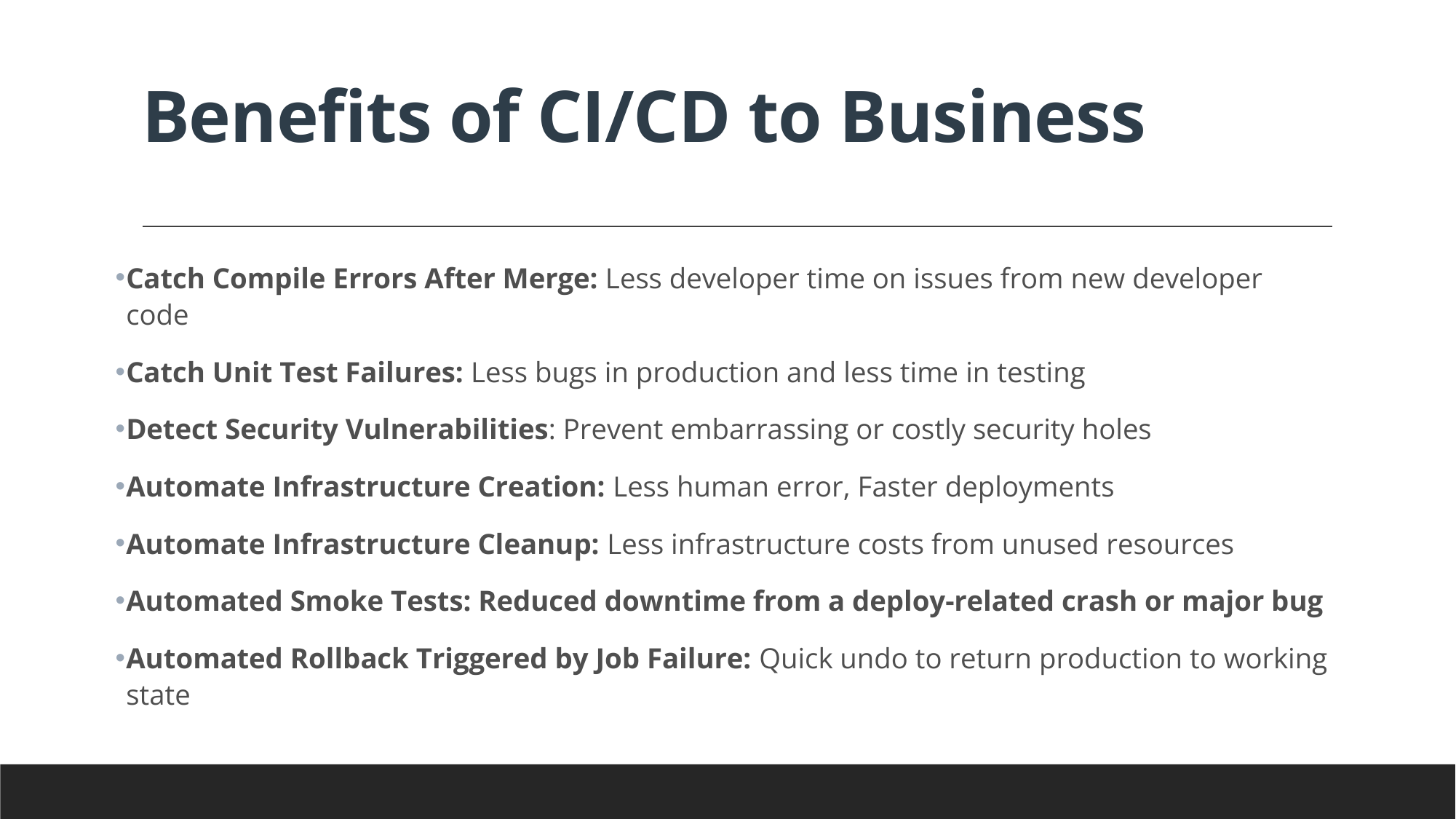

# Benefits of CI/CD to Business
Catch Compile Errors After Merge: Less developer time on issues from new developer code
Catch Unit Test Failures: Less bugs in production and less time in testing
Detect Security Vulnerabilities: Prevent embarrassing or costly security holes
Automate Infrastructure Creation: Less human error, Faster deployments
Automate Infrastructure Cleanup: Less infrastructure costs from unused resources
Automated Smoke Tests: Reduced downtime from a deploy-related crash or major bug
Automated Rollback Triggered by Job Failure: Quick undo to return production to working state